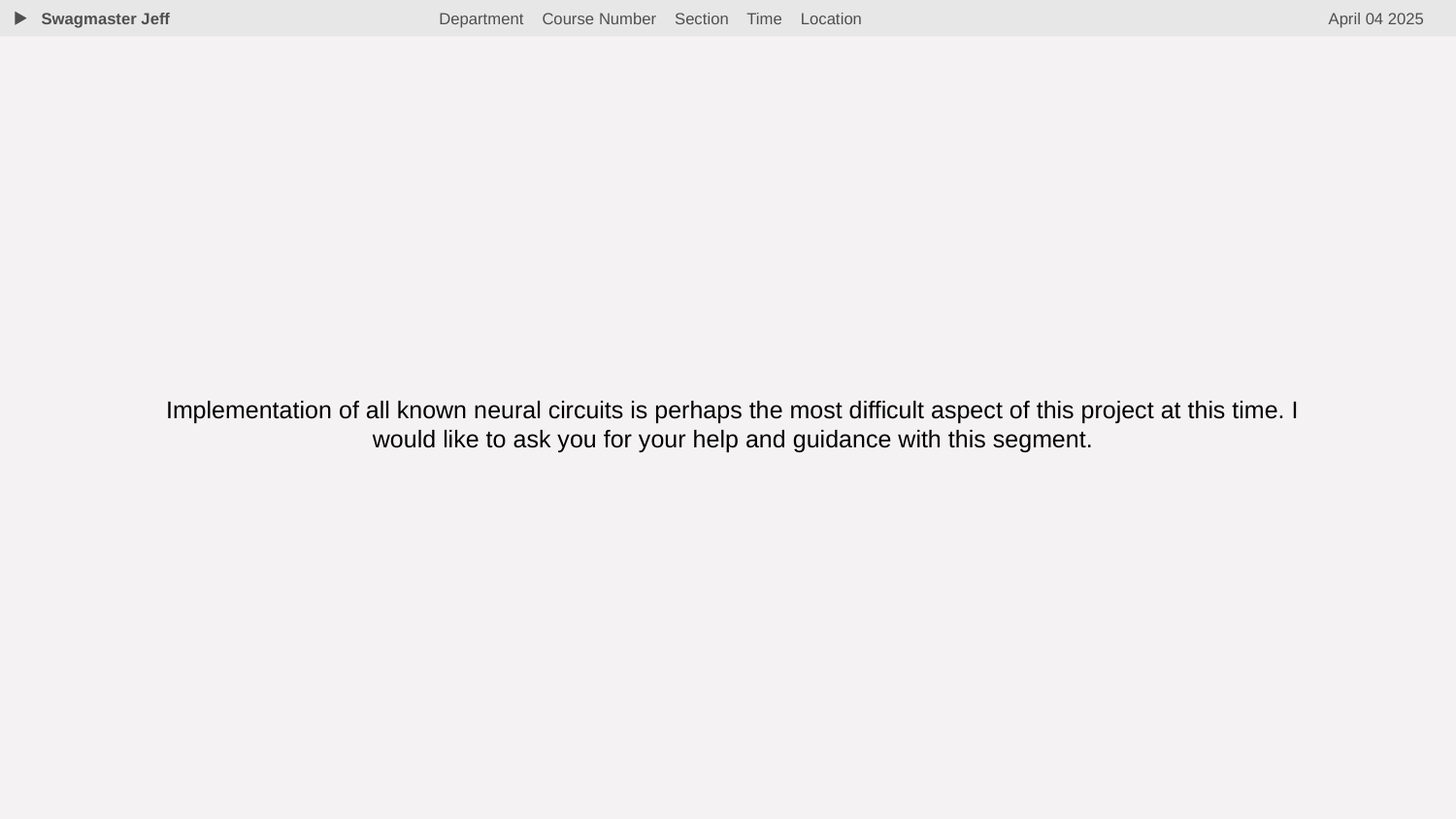

Swagmaster Jeff

Department    Course Number    Section    Time    Location

April 04 2025

Implementation of all known neural circuits is perhaps the most difficult aspect of this project at this time. I would like to ask you for your help and guidance with this segment.